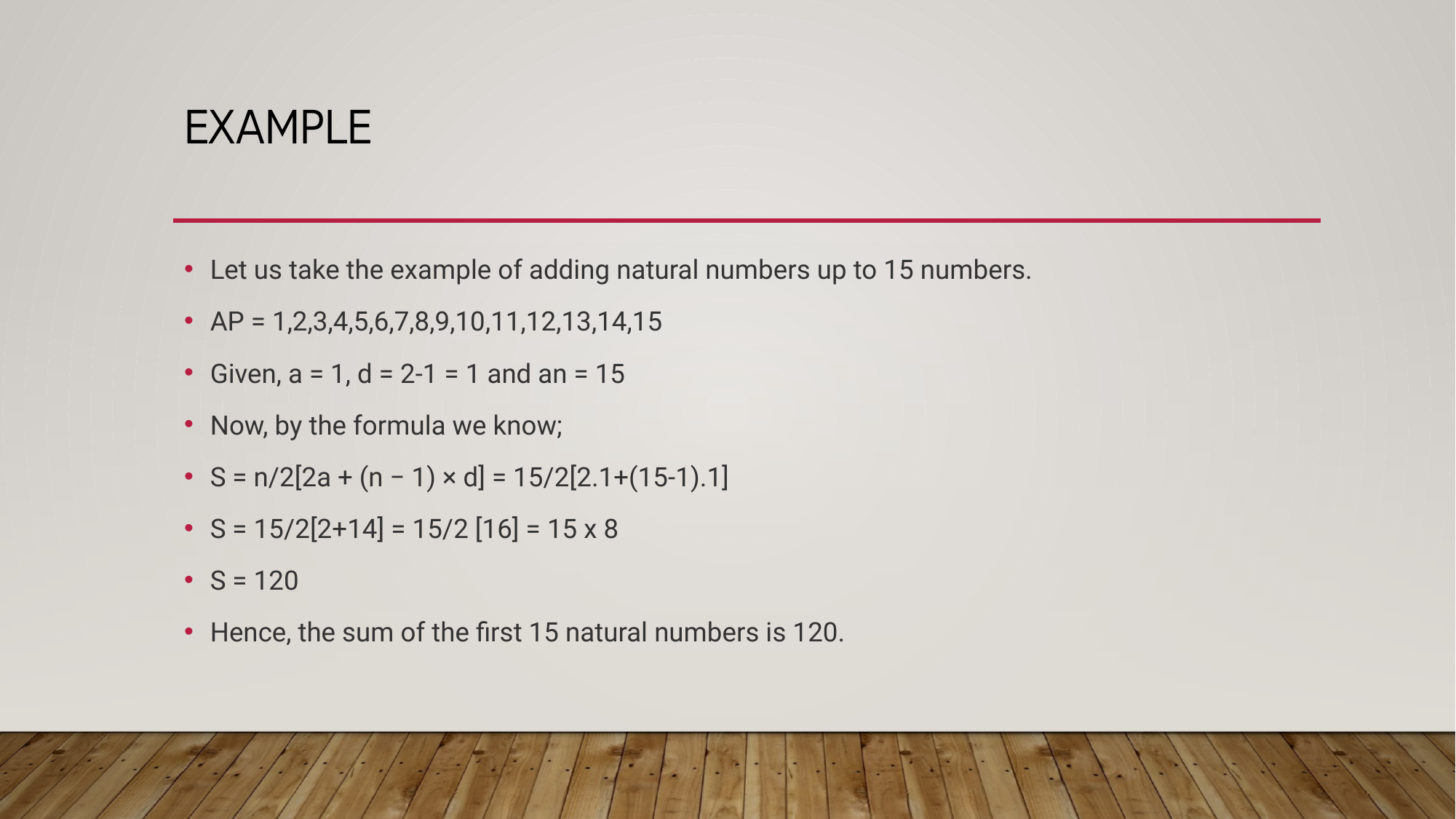

# Example
Let us take the example of adding natural numbers up to 15 numbers.
AP = 1,2,3,4,5,6,7,8,9,10,11,12,13,14,15
Given, a = 1, d = 2-1 = 1 and an = 15
Now, by the formula we know;
S = n/2[2a + (n − 1) × d] = 15/2[2.1+(15-1).1]
S = 15/2[2+14] = 15/2 [16] = 15 x 8
S = 120
Hence, the sum of the first 15 natural numbers is 120.